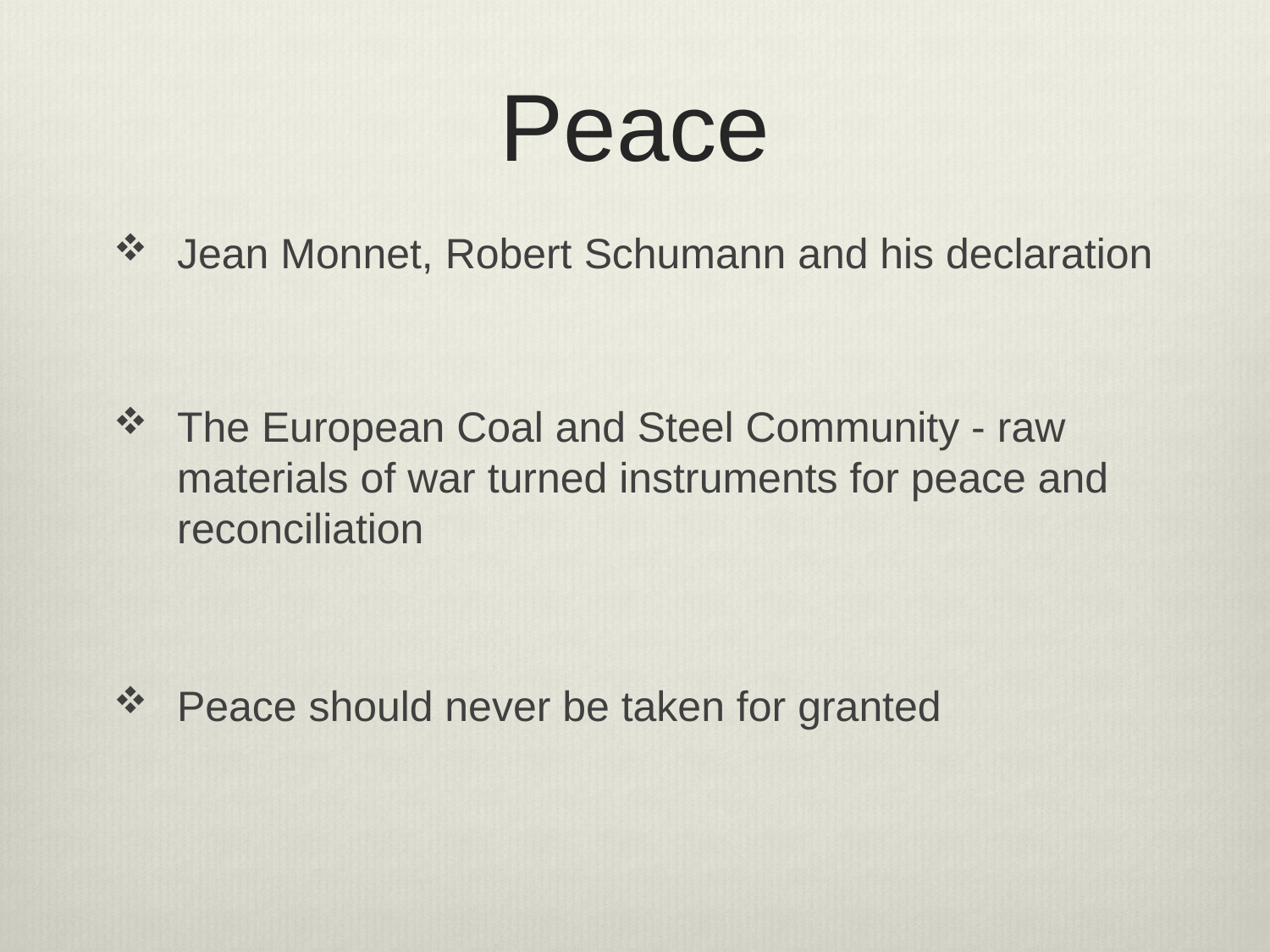

# Peace
Jean Monnet, Robert Schumann and his declaration

The European Coal and Steel Community - raw materials of war turned instruments for peace and reconciliation

Peace should never be taken for granted